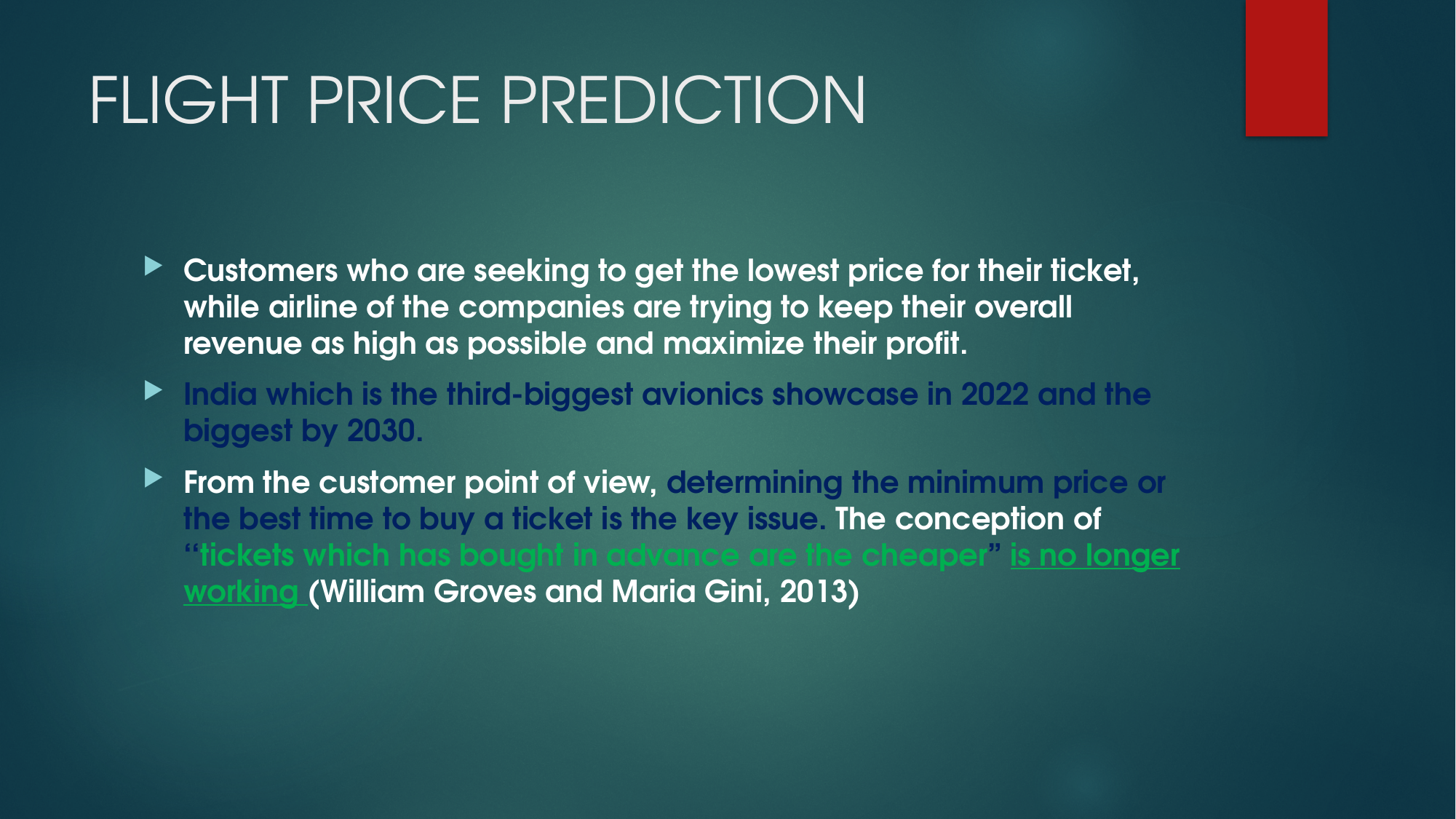

# FLIGHT PRICE PREDICTION
Customers who are seeking to get the lowest price for their ticket, while airline of the companies are trying to keep their overall revenue as high as possible and maximize their profit.
India which is the third-biggest avionics showcase in 2022 and the biggest by 2030.
From the customer point of view, determining the minimum price or the best time to buy a ticket is the key issue. The conception of ‘‘tickets which has bought in advance are the cheaper” is no longer working (William Groves and Maria Gini, 2013)